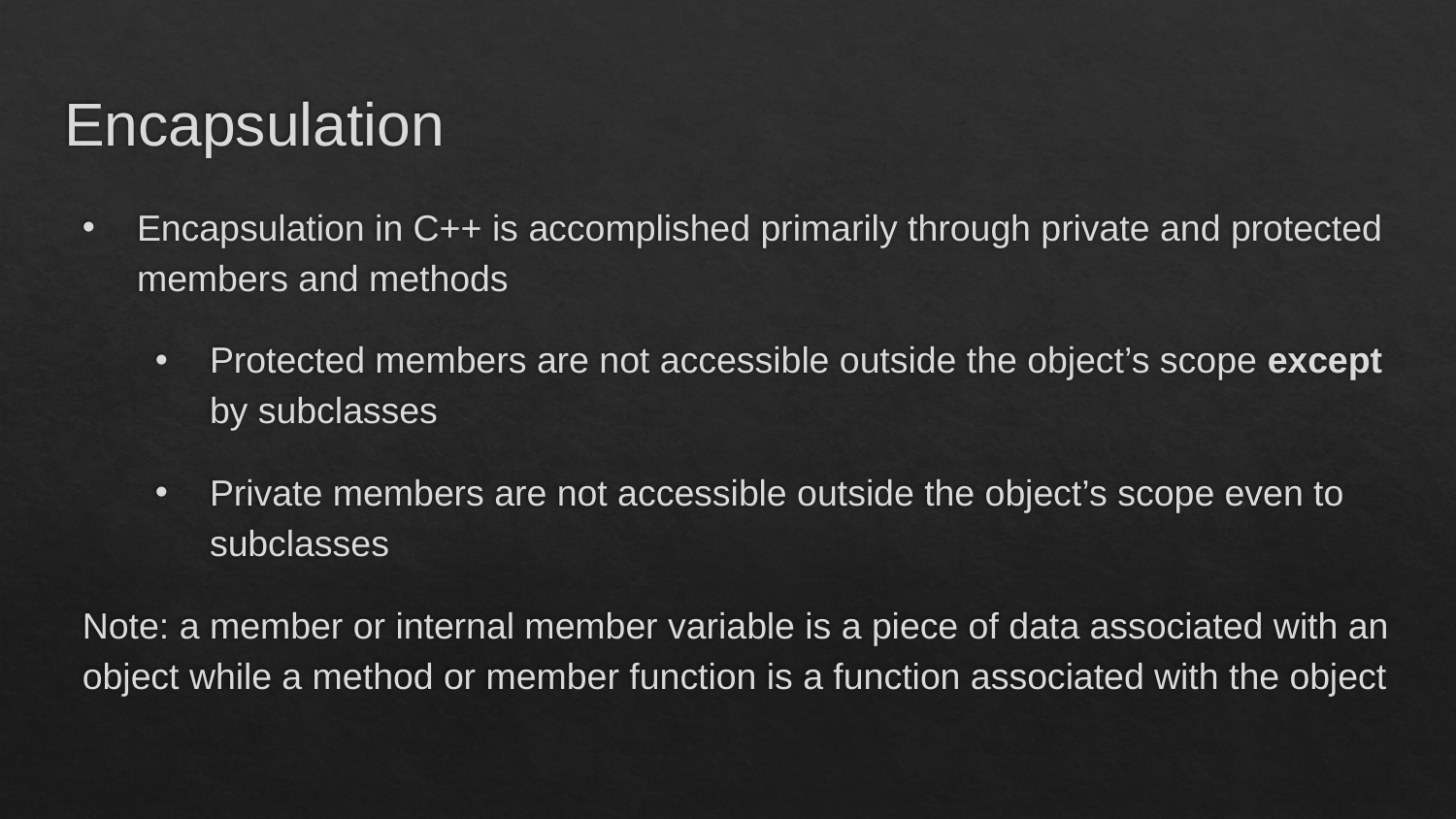

# Encapsulation
Encapsulation in C++ is accomplished primarily through private and protected members and methods
Protected members are not accessible outside the object’s scope except by subclasses
Private members are not accessible outside the object’s scope even to subclasses
Note: a member or internal member variable is a piece of data associated with an object while a method or member function is a function associated with the object